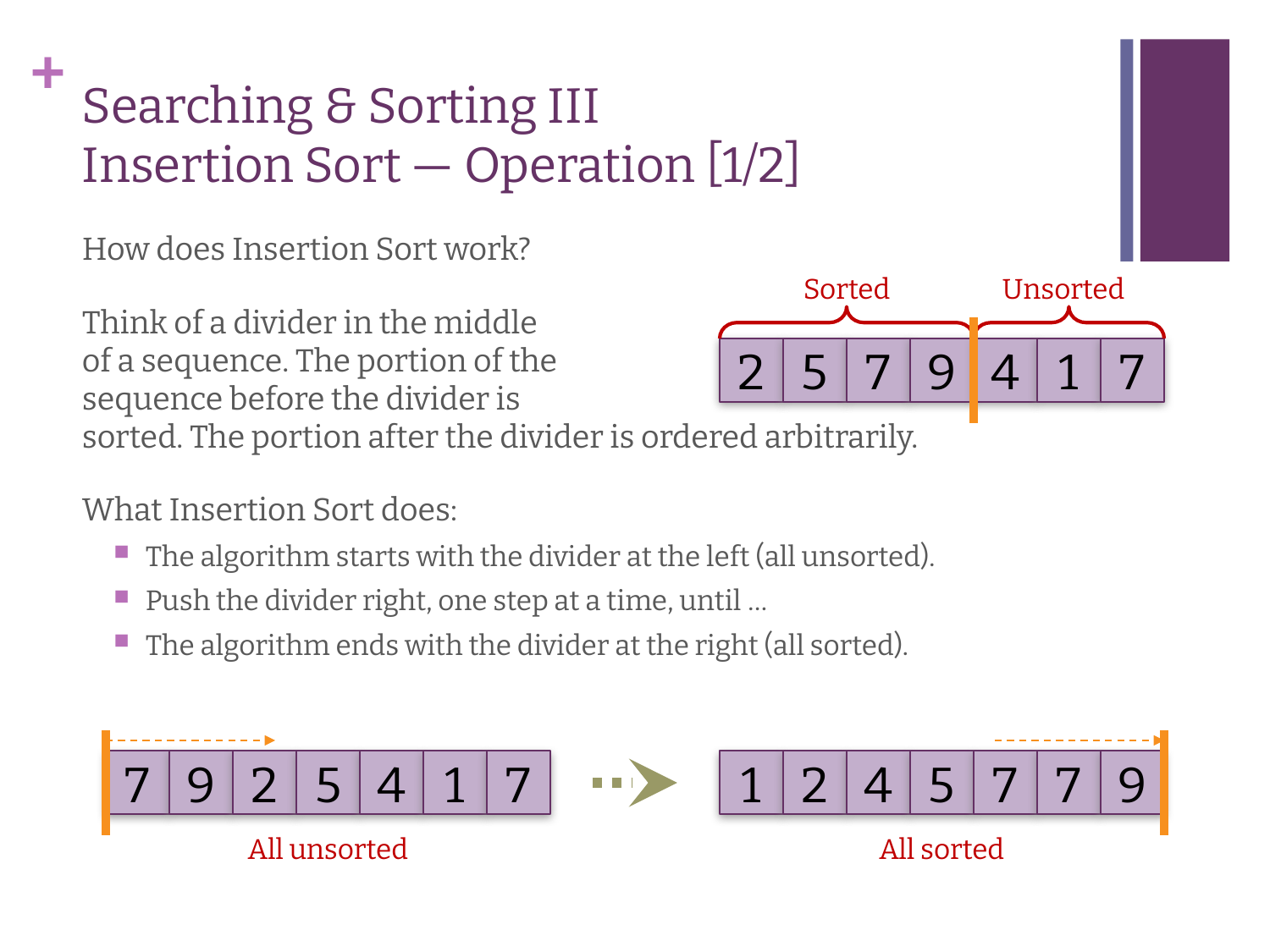

# Searching & Sorting III Insertion Sort — Operation [1/2]

How does Insertion Sort work?
Think of a divider in the middle
of a sequence. The portion of the
sequence before the divider is
sorted. The portion after the divider is ordered arbitrarily.
What Insertion Sort does:
The algorithm starts with the divider at the left (all unsorted).
Push the divider right, one step at a time, until …
The algorithm ends with the divider at the right (all sorted).

Sorted
Unsorted
2
5
7
9
4
1
7
7
9
2
5
4
1
7
1
2
4
5
7
7
9
All unsorted
All sorted